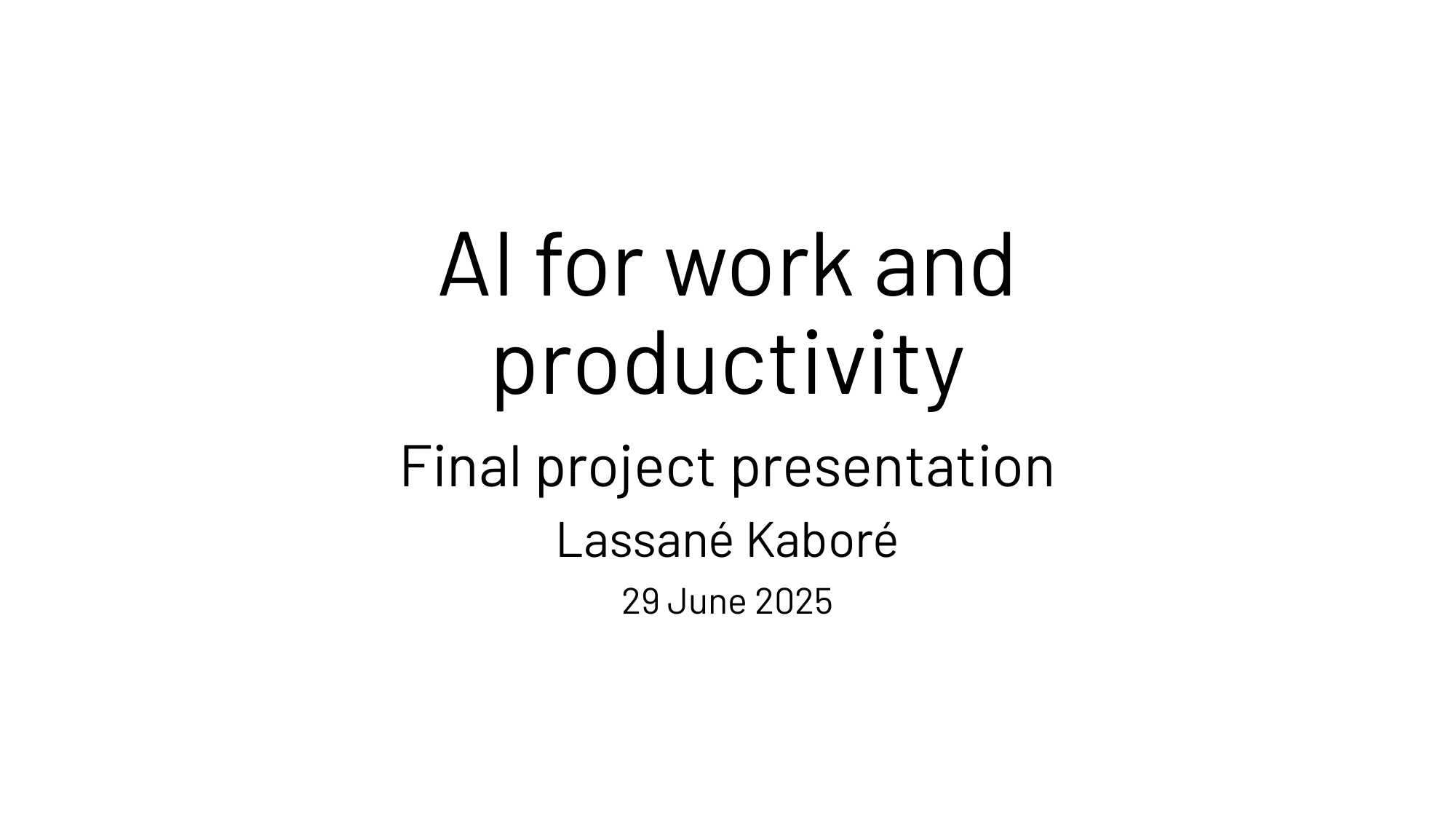

# AI for work and productivity
Final project presentation
Lassané Kaboré
29 June 2025